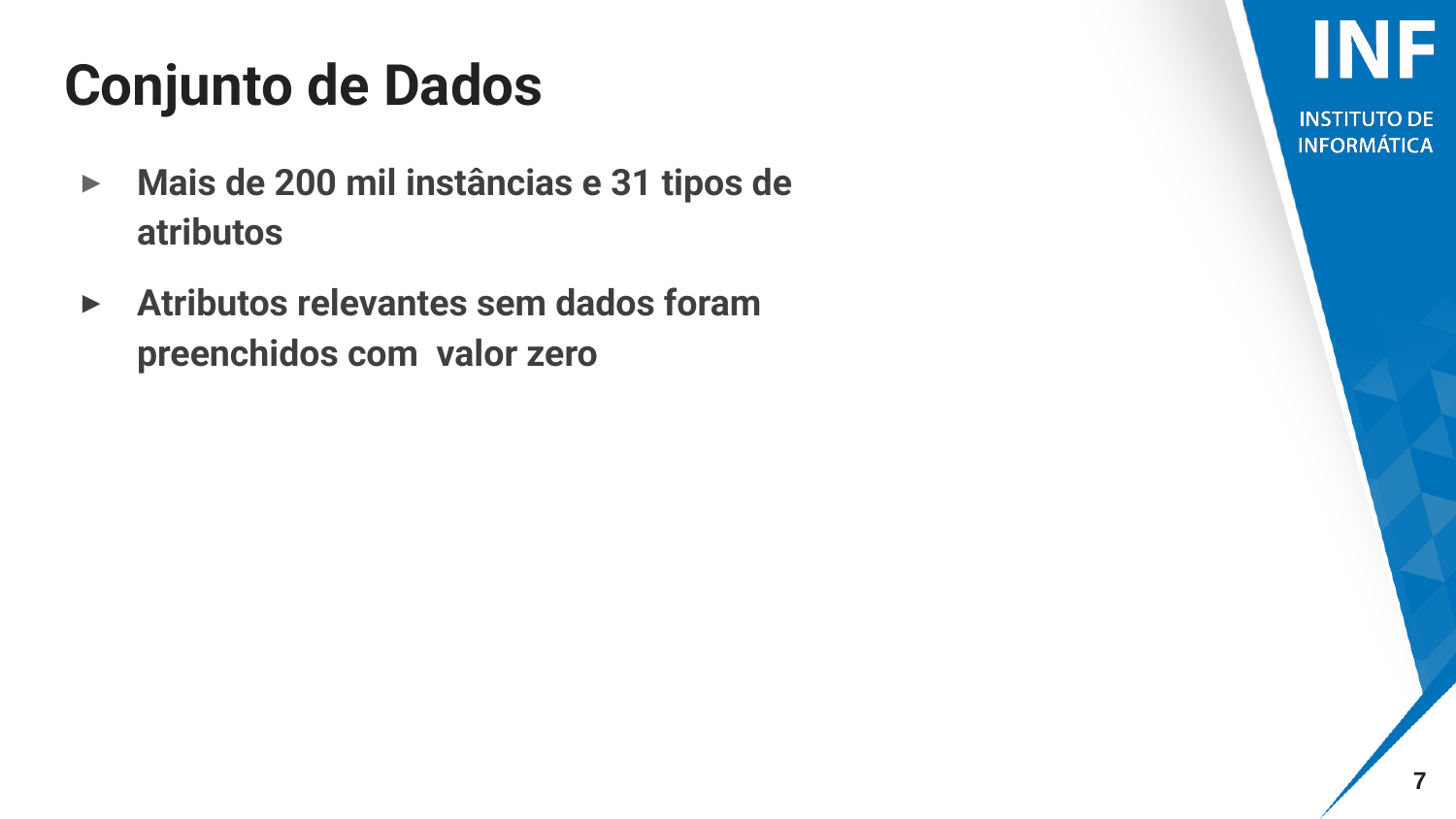

# Conjunto de Dados
Mais de 200 mil instâncias e 31 tipos de atributos
Atributos relevantes sem dados foram preenchidos com  valor zero

7